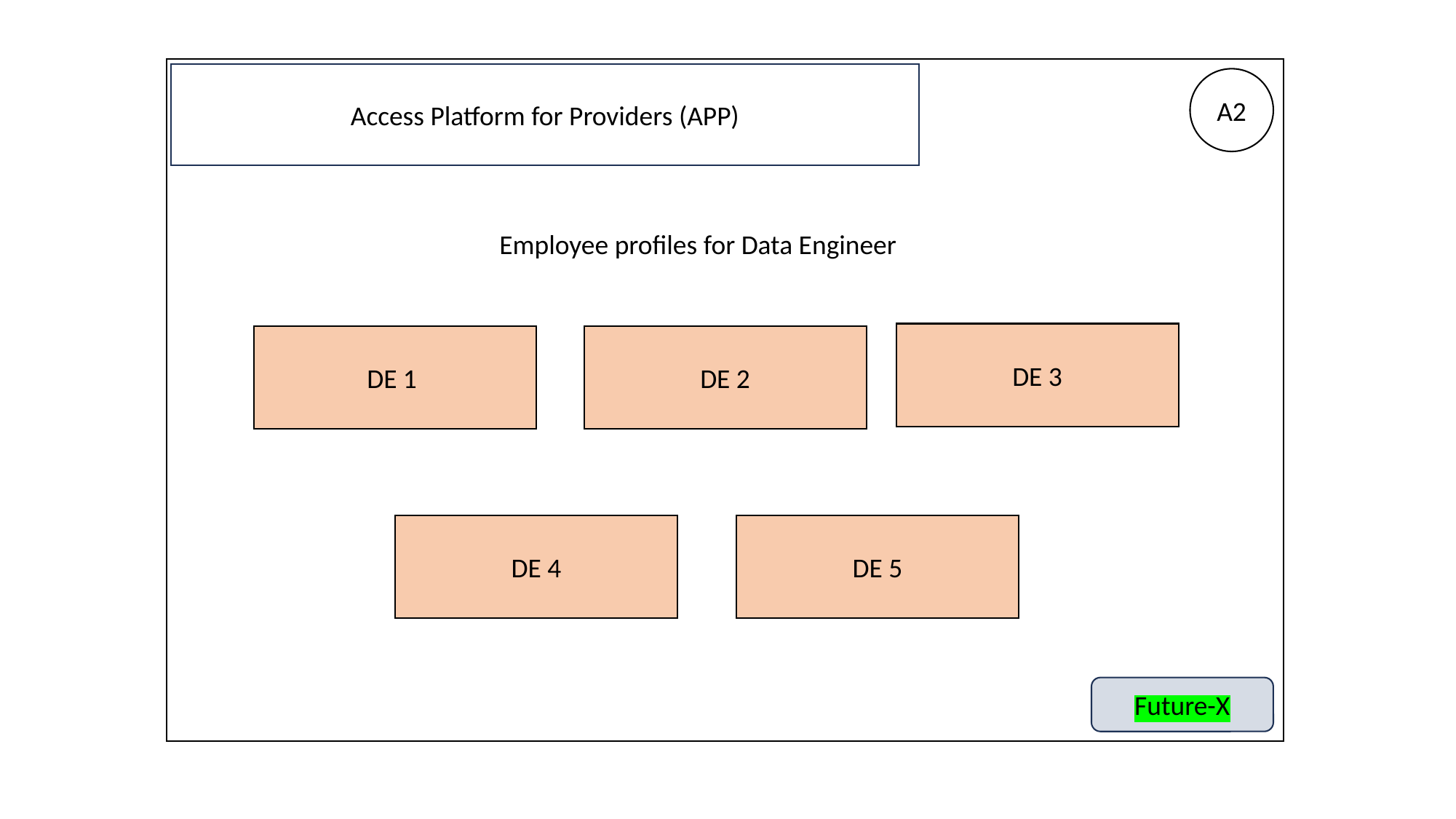

Access Platform for Providers (APP)
A2
Employee profiles for Data Engineer
DE 3
DE 1
DE 2
DE 4
DE 5
Future-X